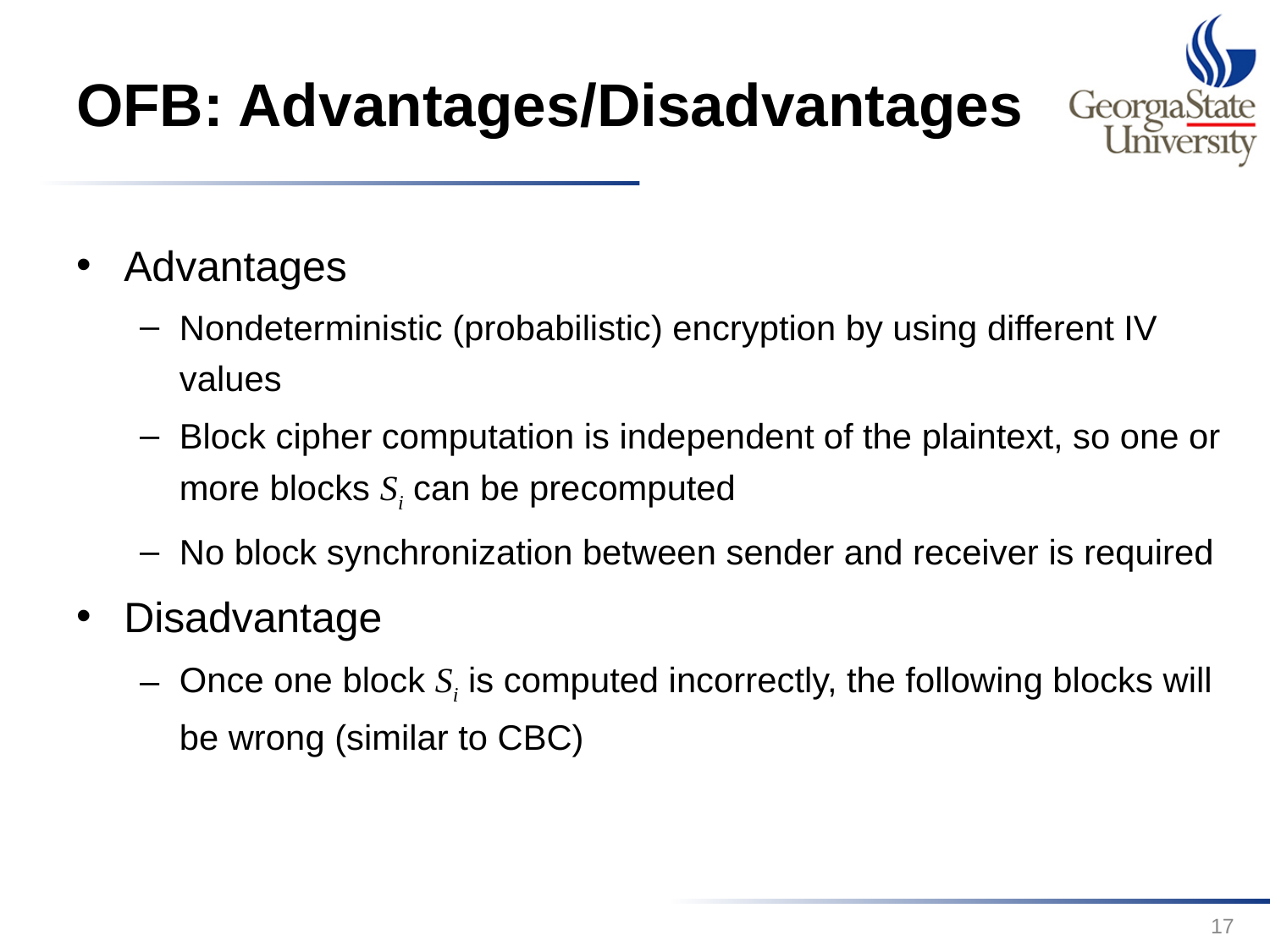

# OFB: Advantages/Disadvantages
Advantages
Nondeterministic (probabilistic) encryption by using different IV values
Block cipher computation is independent of the plaintext, so one or more blocks Si can be precomputed
No block synchronization between sender and receiver is required
Disadvantage
Once one block Si is computed incorrectly, the following blocks will be wrong (similar to CBC)
17